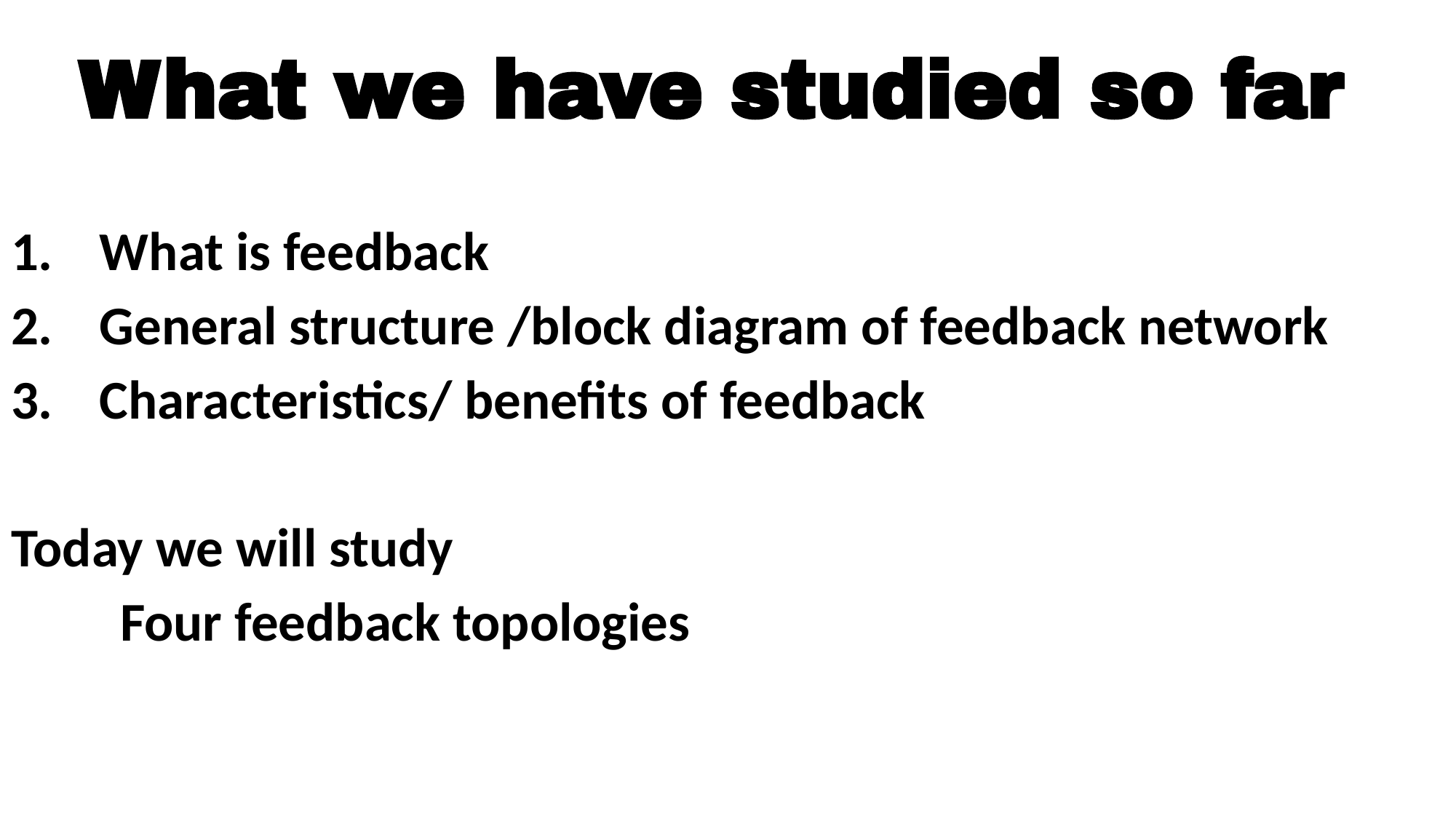

# What we have studied so far
What is feedback
General structure /block diagram of feedback network
Characteristics/ benefits of feedback

Today we will study
	Four feedback topologies